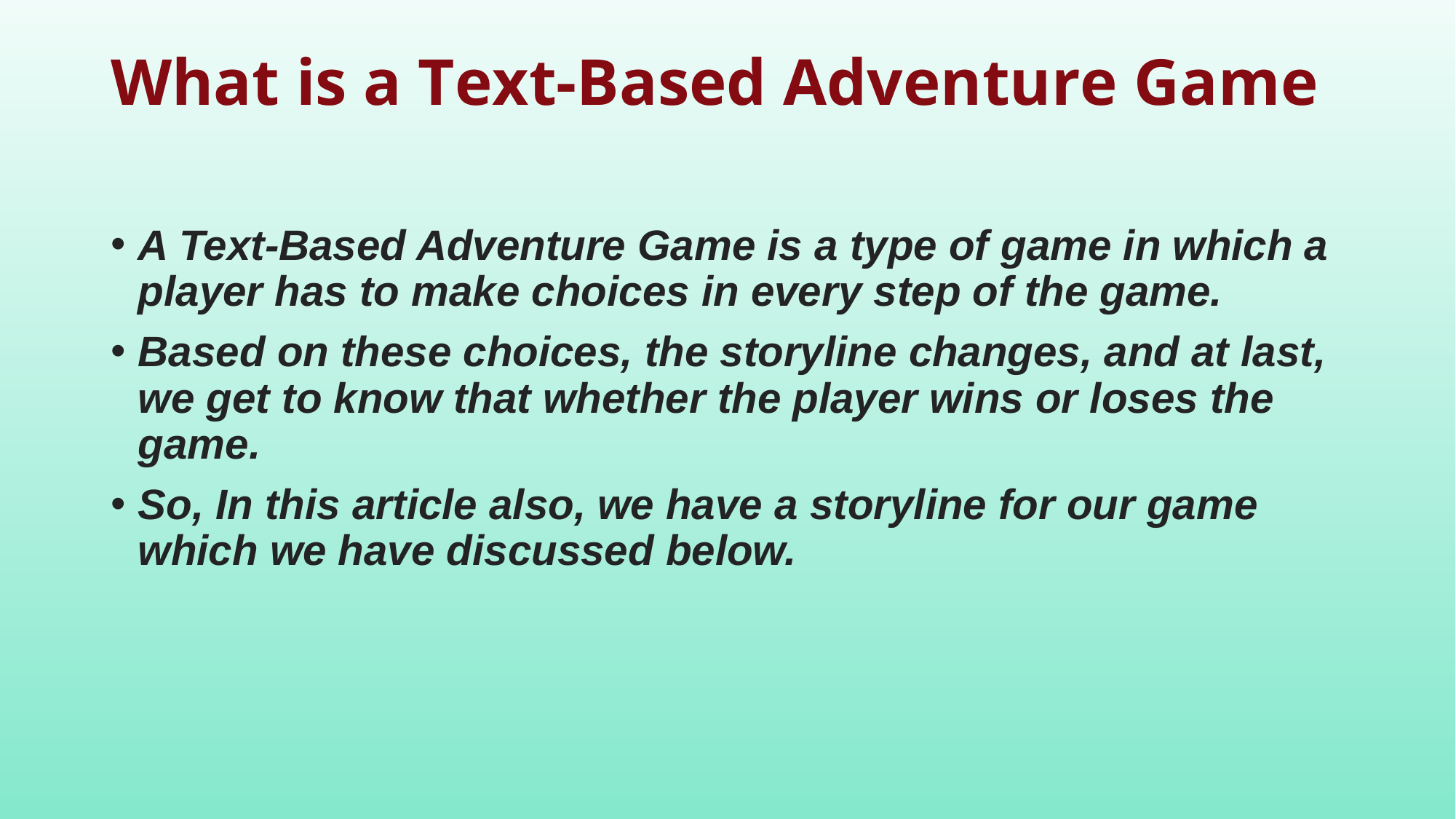

# What is a Text-Based Adventure Game
A Text-Based Adventure Game is a type of game in which a player has to make choices in every step of the game.
Based on these choices, the storyline changes, and at last, we get to know that whether the player wins or loses the game.
So, In this article also, we have a storyline for our game which we have discussed below.